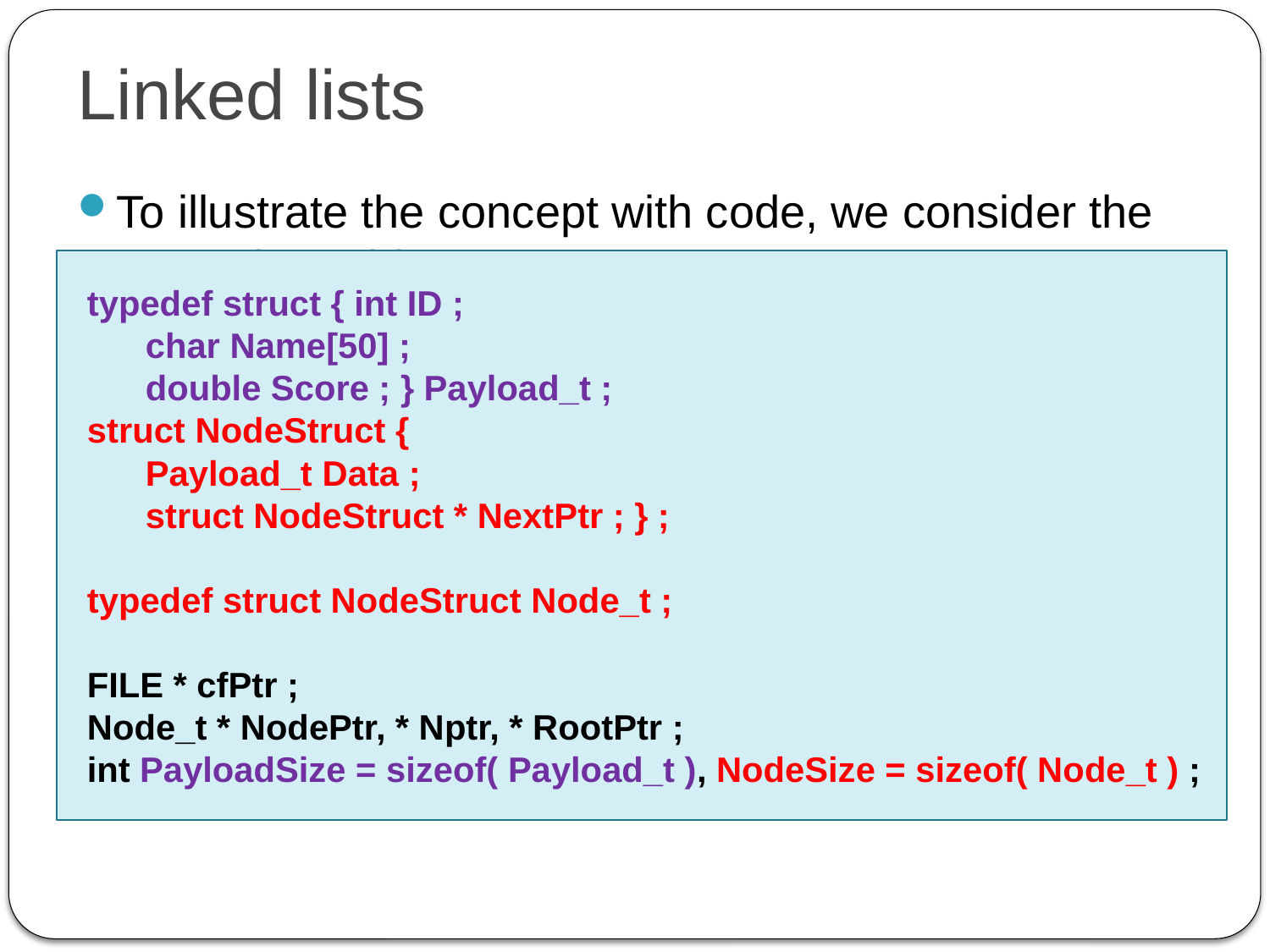

# Linked lists
To illustrate the concept with code, we consider the example problem
Input data from a direct access file into a linked list.

typedef struct { int ID ;
      char Name[50] ;
      double Score ; } Payload_t ;
struct NodeStruct {
      Payload_t Data ;
      struct NodeStruct * NextPtr ; } ;

typedef struct NodeStruct Node_t ;

FILE * cfPtr ;
Node_t * NodePtr, * Nptr, * RootPtr ;
int PayloadSize = sizeof( Payload_t ), NodeSize = sizeof( Node_t ) ;